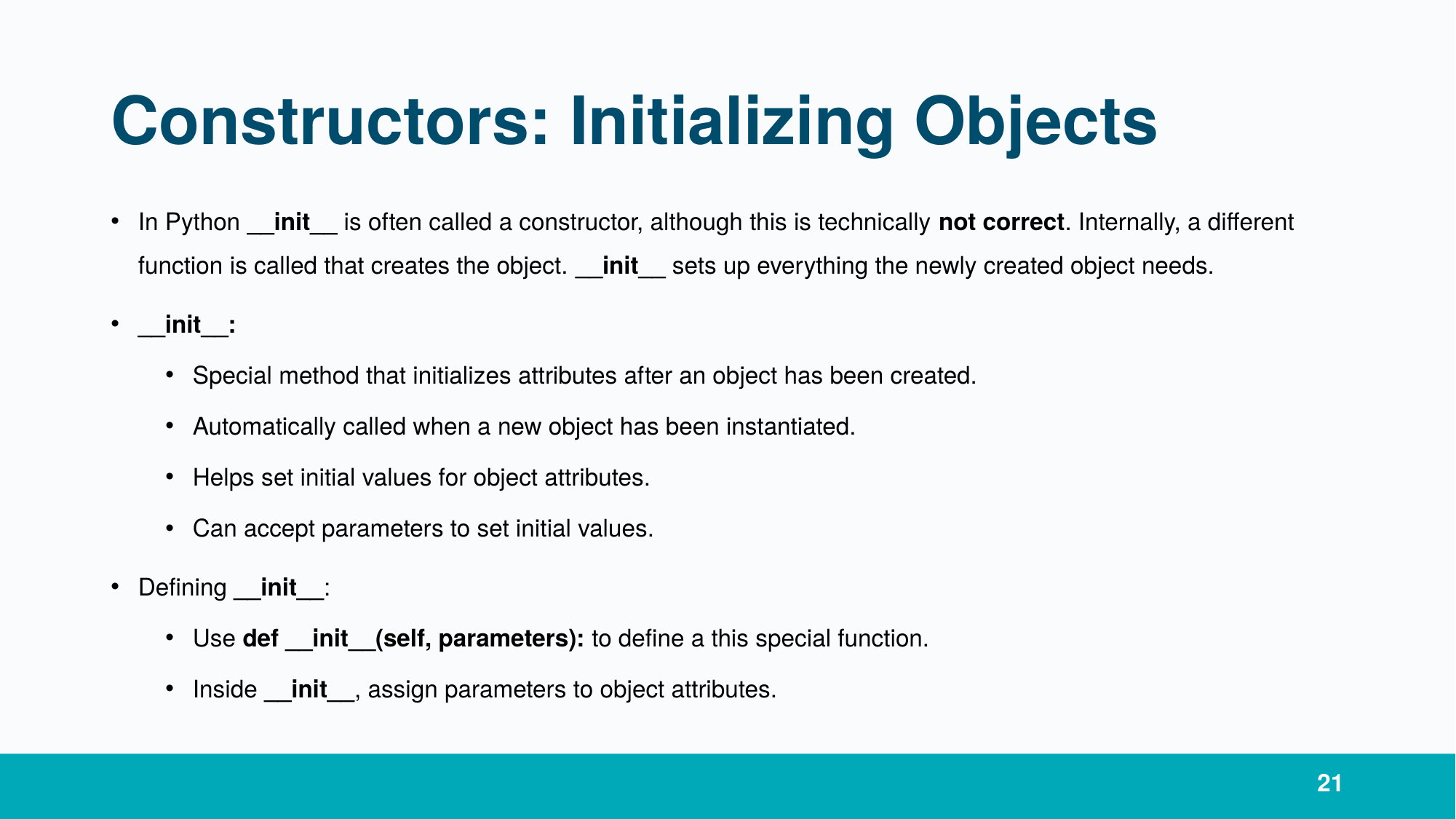

# Constructors: Initializing Objects
In Python __init__ is often called a constructor, although this is technically not correct. Internally, a different function is called that creates the object. __init__ sets up everything the newly created object needs.
__init__:
Special method that initializes attributes after an object has been created.
Automatically called when a new object has been instantiated.
Helps set initial values for object attributes.
Can accept parameters to set initial values.
Defining __init__:
Use def __init__(self, parameters): to define a this special function.
Inside __init__, assign parameters to object attributes.
21